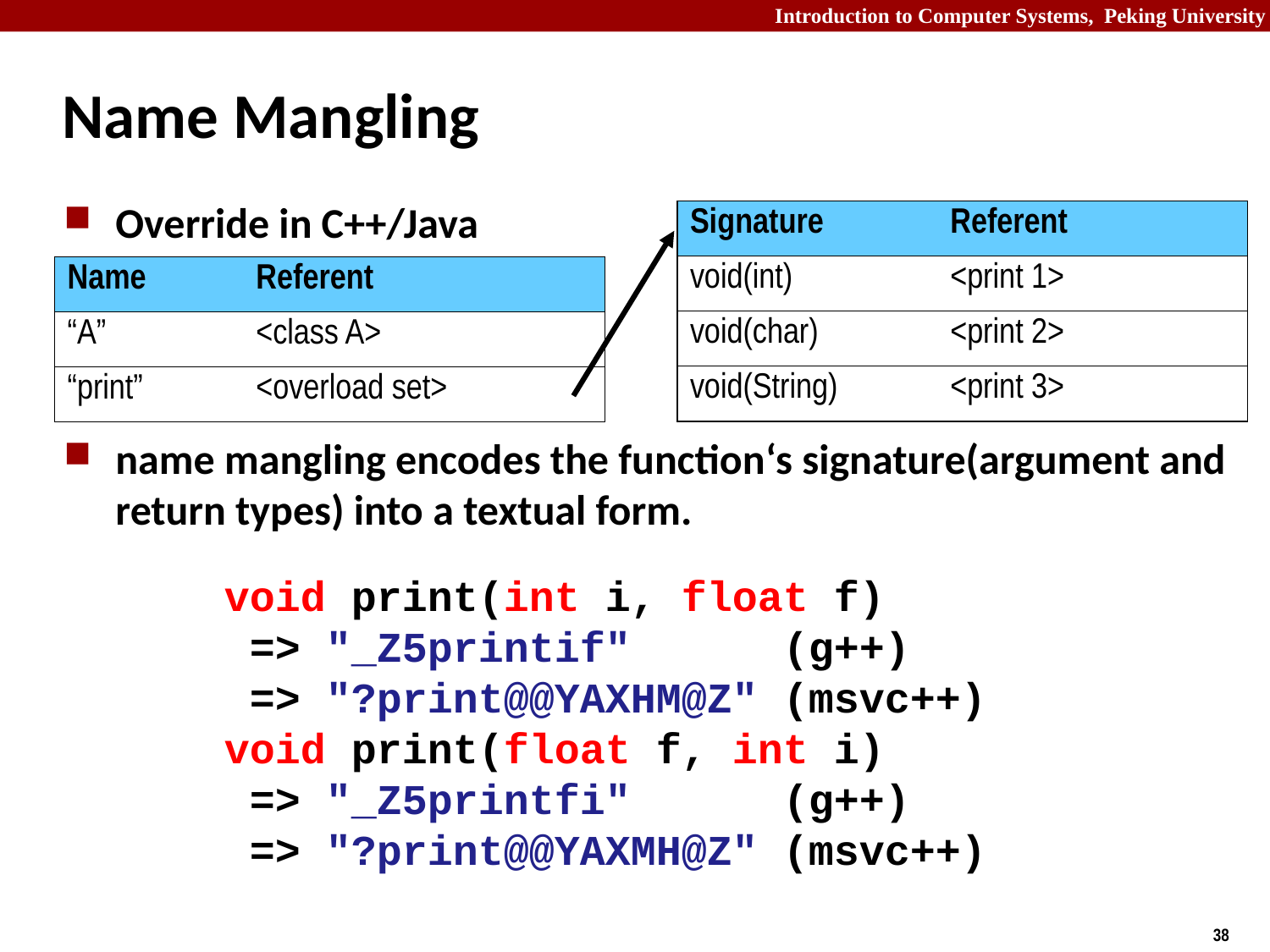

# Name Mangling
Override in C++/Java

name mangling encodes the function‘s signature(argument and return types) into a textual form.
| Signature | Referent |
| --- | --- |
| void(int) | <print 1> |
| void(char) | <print 2> |
| void(String) | <print 3> |
| Name | Referent |
| --- | --- |
| “A” | <class A> |
| “print” | <overload set> |
void print(int i, float f)
 => "_Z5printif"      (g++)
 => "?print@@YAXHM@Z" (msvc++)
void print(float f, int i)
 => "_Z5printfi"      (g++)
 => "?print@@YAXMH@Z" (msvc++)